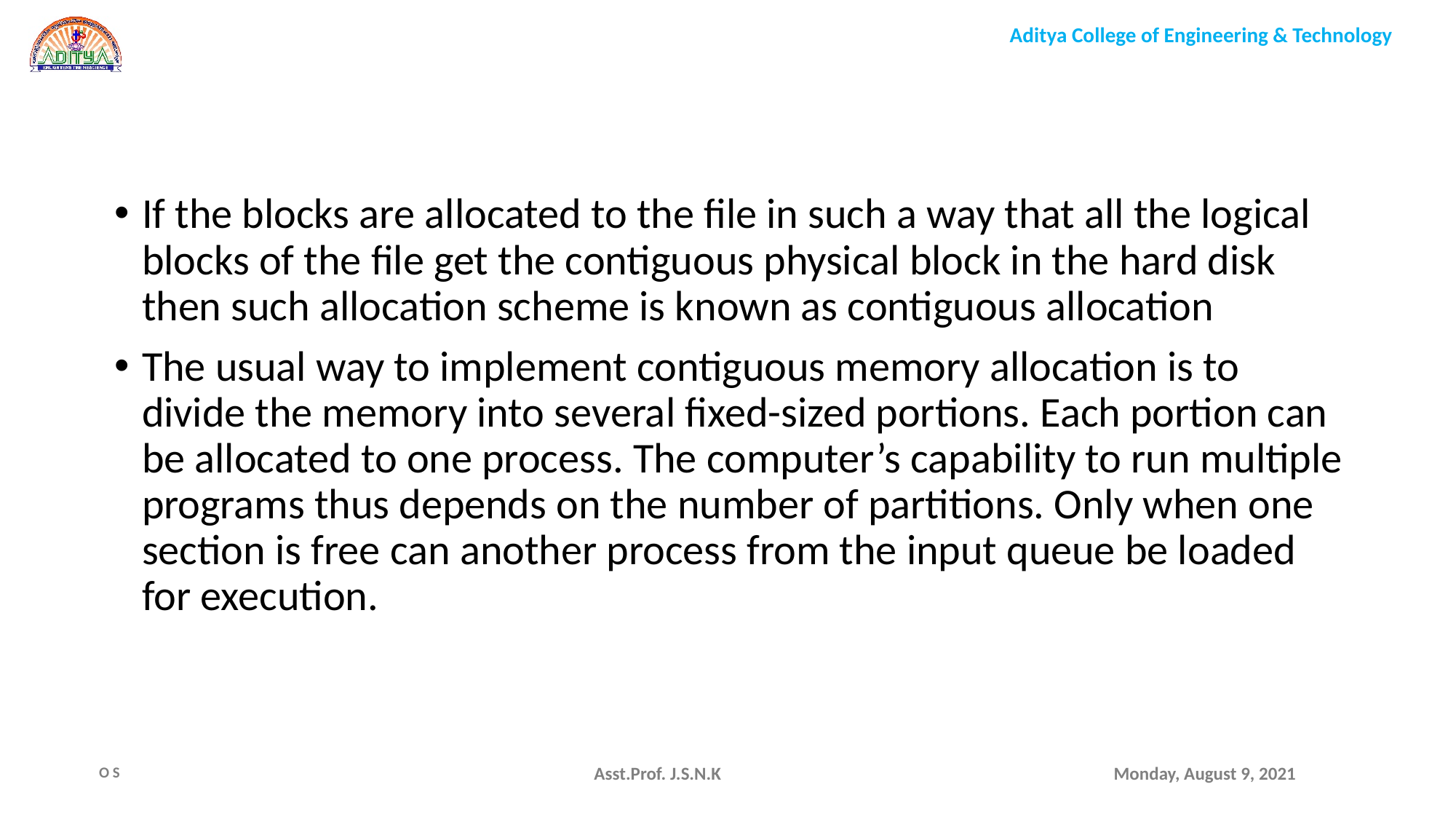

If the blocks are allocated to the file in such a way that all the logical blocks of the file get the contiguous physical block in the hard disk then such allocation scheme is known as contiguous allocation
The usual way to implement contiguous memory allocation is to divide the memory into several fixed-sized portions. Each portion can be allocated to one process. The computer’s capability to run multiple programs thus depends on the number of partitions. Only when one section is free can another process from the input queue be loaded for execution.
Asst.Prof. J.S.N.K
Monday, August 9, 2021